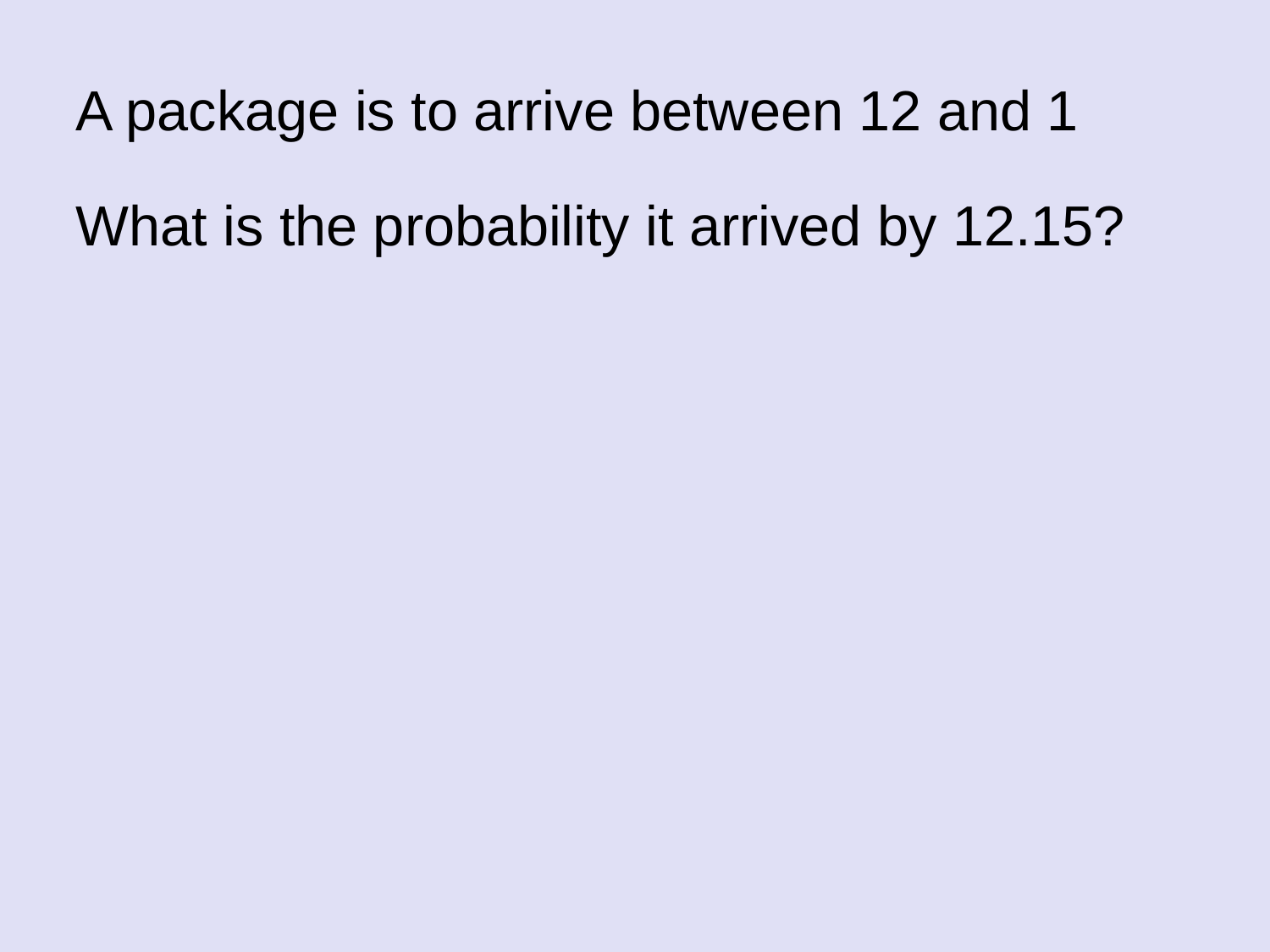

A package is to arrive between 12 and 1
What is the probability it arrived by 12.15?